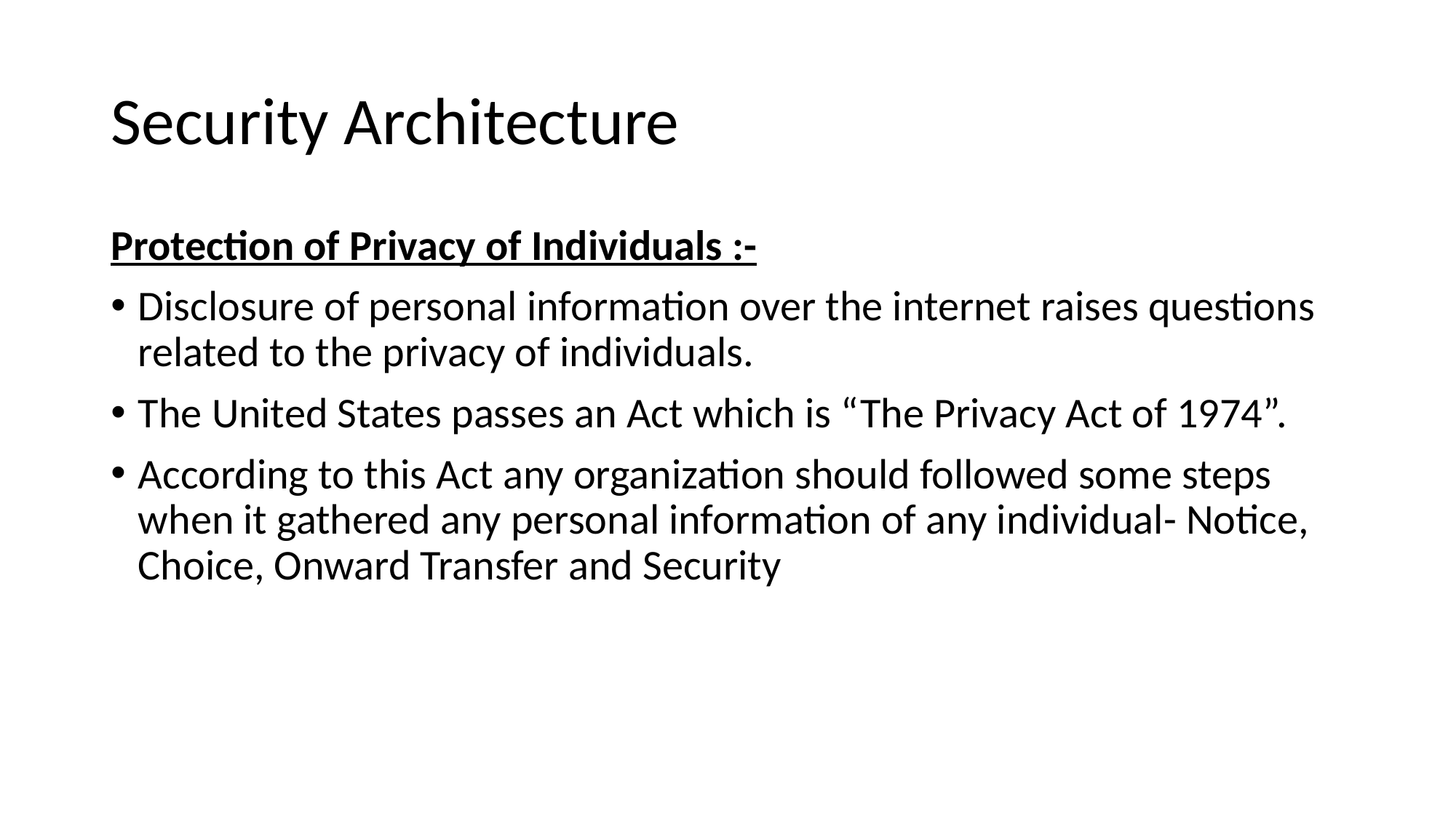

# Security Architecture
Protection of Privacy of Individuals :-
Disclosure of personal information over the internet raises questions related to the privacy of individuals.
The United States passes an Act which is “The Privacy Act of 1974”.
According to this Act any organization should followed some steps when it gathered any personal information of any individual- Notice, Choice, Onward Transfer and Security